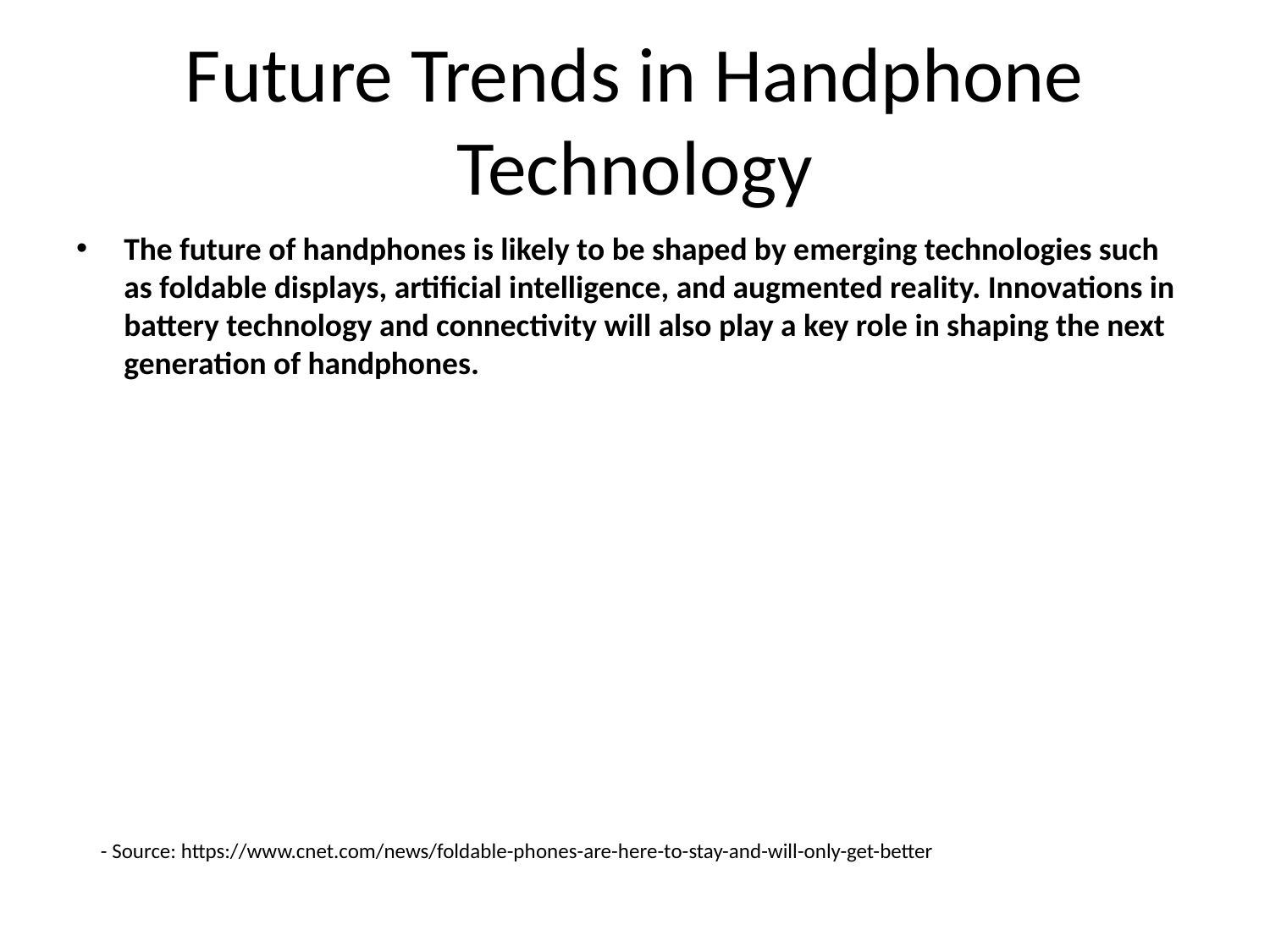

# Future Trends in Handphone Technology
The future of handphones is likely to be shaped by emerging technologies such as foldable displays, artificial intelligence, and augmented reality. Innovations in battery technology and connectivity will also play a key role in shaping the next generation of handphones.

- Source: https://www.cnet.com/news/foldable-phones-are-here-to-stay-and-will-only-get-better